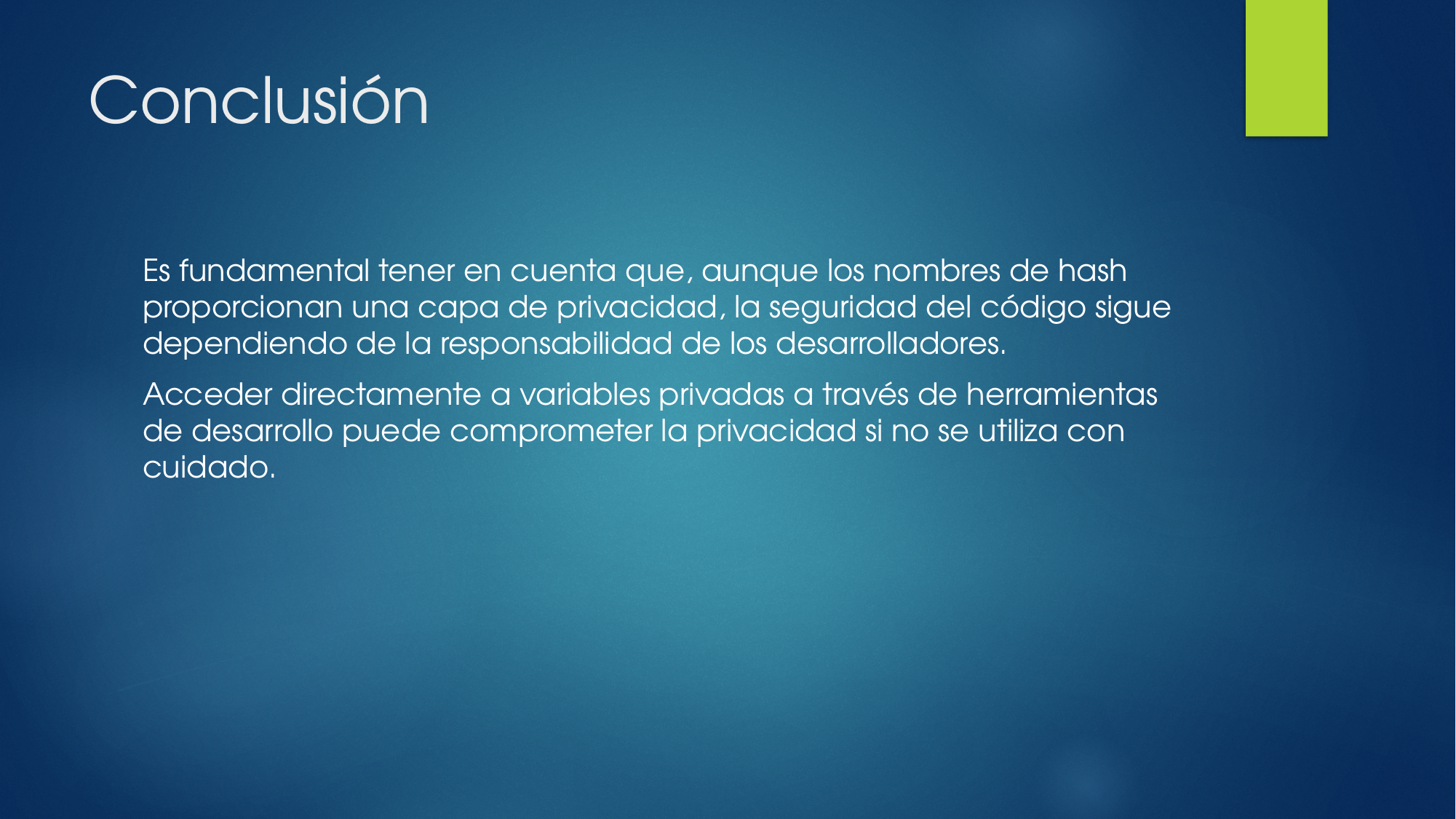

# Conclusión
Es fundamental tener en cuenta que, aunque los nombres de hash proporcionan una capa de privacidad, la seguridad del código sigue dependiendo de la responsabilidad de los desarrolladores.
Acceder directamente a variables privadas a través de herramientas de desarrollo puede comprometer la privacidad si no se utiliza con cuidado.